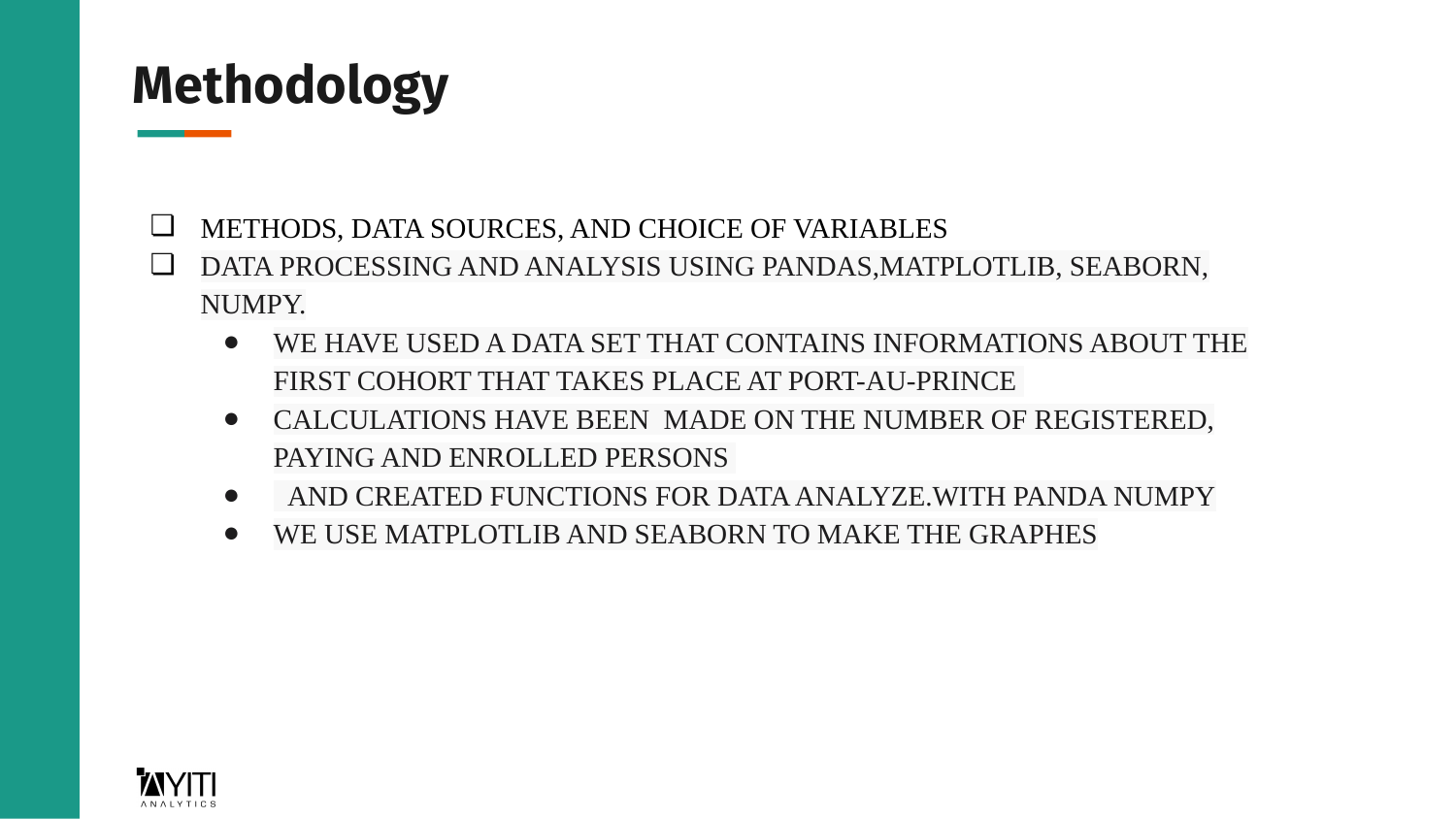

Methodology
METHODS, DATA SOURCES, AND CHOICE OF VARIABLES
DATA PROCESSING AND ANALYSIS USING PANDAS,MATPLOTLIB, SEABORN, NUMPY.
WE HAVE USED A DATA SET THAT CONTAINS INFORMATIONS ABOUT THE FIRST COHORT THAT TAKES PLACE AT PORT-AU-PRINCE
CALCULATIONS HAVE BEEN  MADE ON THE NUMBER OF REGISTERED, PAYING AND ENROLLED PERSONS
  AND CREATED FUNCTIONS FOR DATA ANALYZE.WITH PANDA NUMPY
WE USE MATPLOTLIB AND SEABORN TO MAKE THE GRAPHES